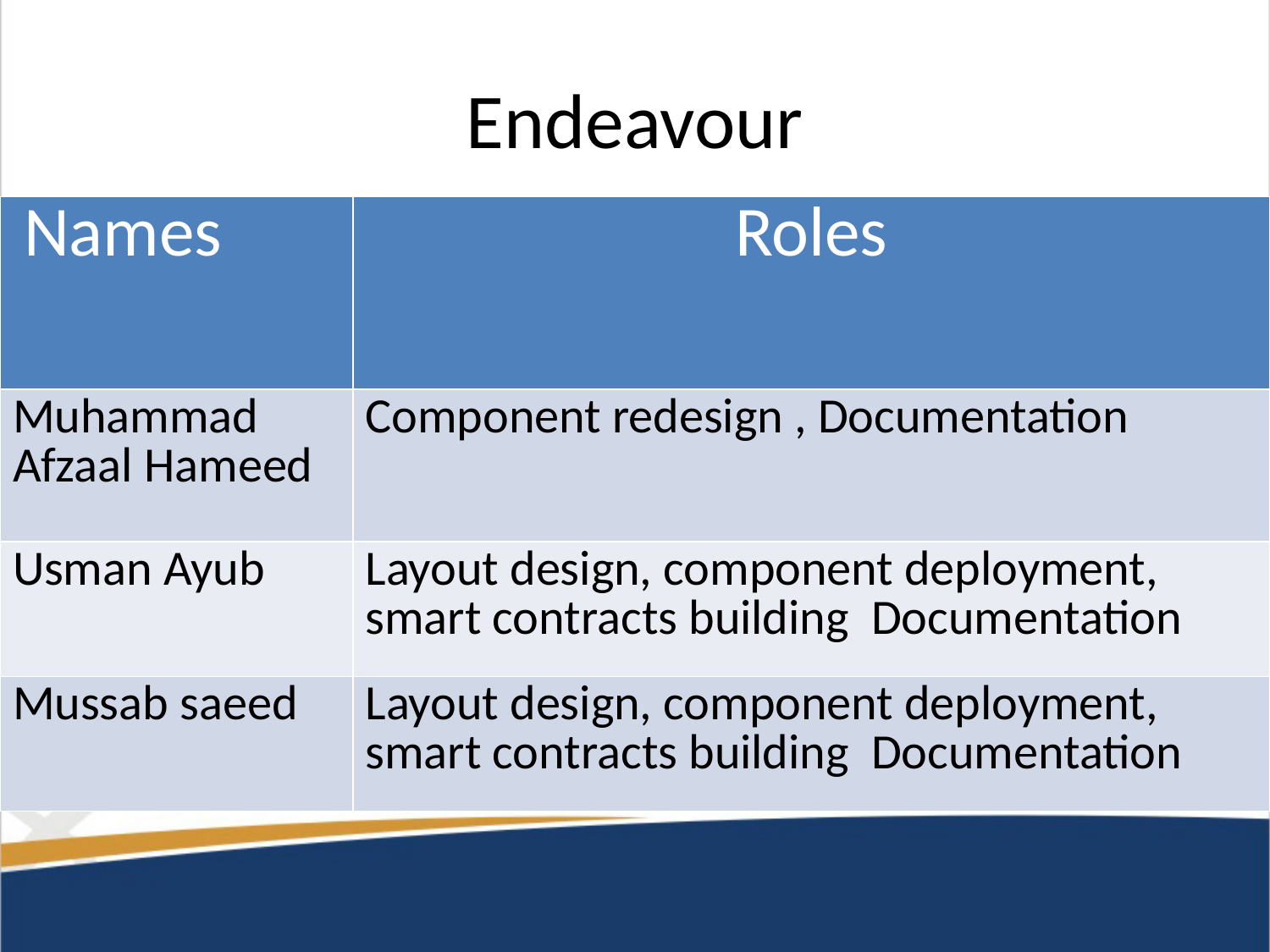

# Endeavour
| Names | Roles |
| --- | --- |
| Muhammad Afzaal Hameed | Component redesign , Documentation |
| Usman Ayub | Layout design, component deployment, smart contracts building Documentation |
| Mussab saeed | Layout design, component deployment, smart contracts building Documentation |